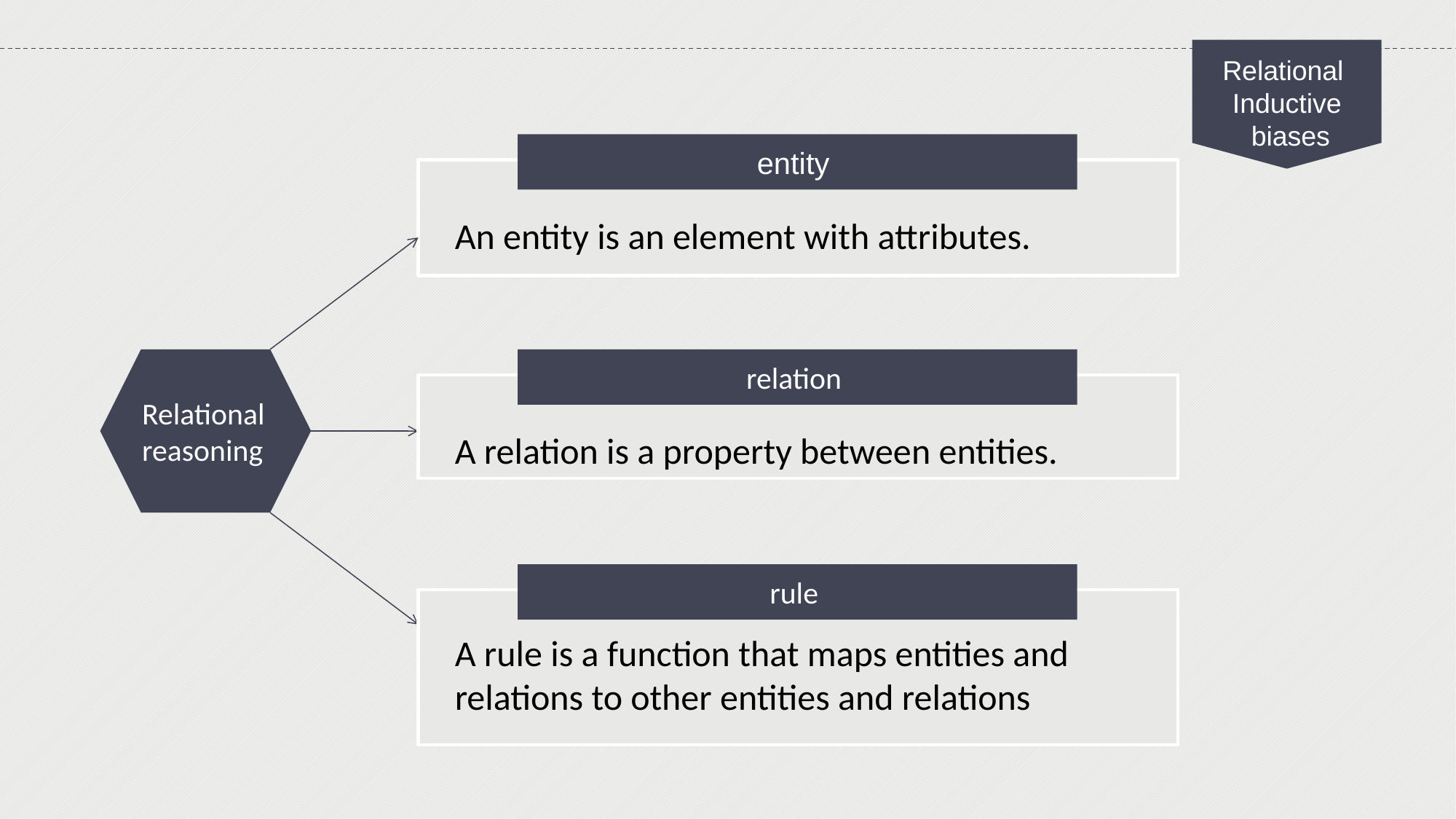

Relational
Inductive
 biases
entity

An entity is an element with attributes.
Relational reasoning
relation

A relation is a property between entities.
rule

A rule is a function that maps entities and relations to other entities and relations